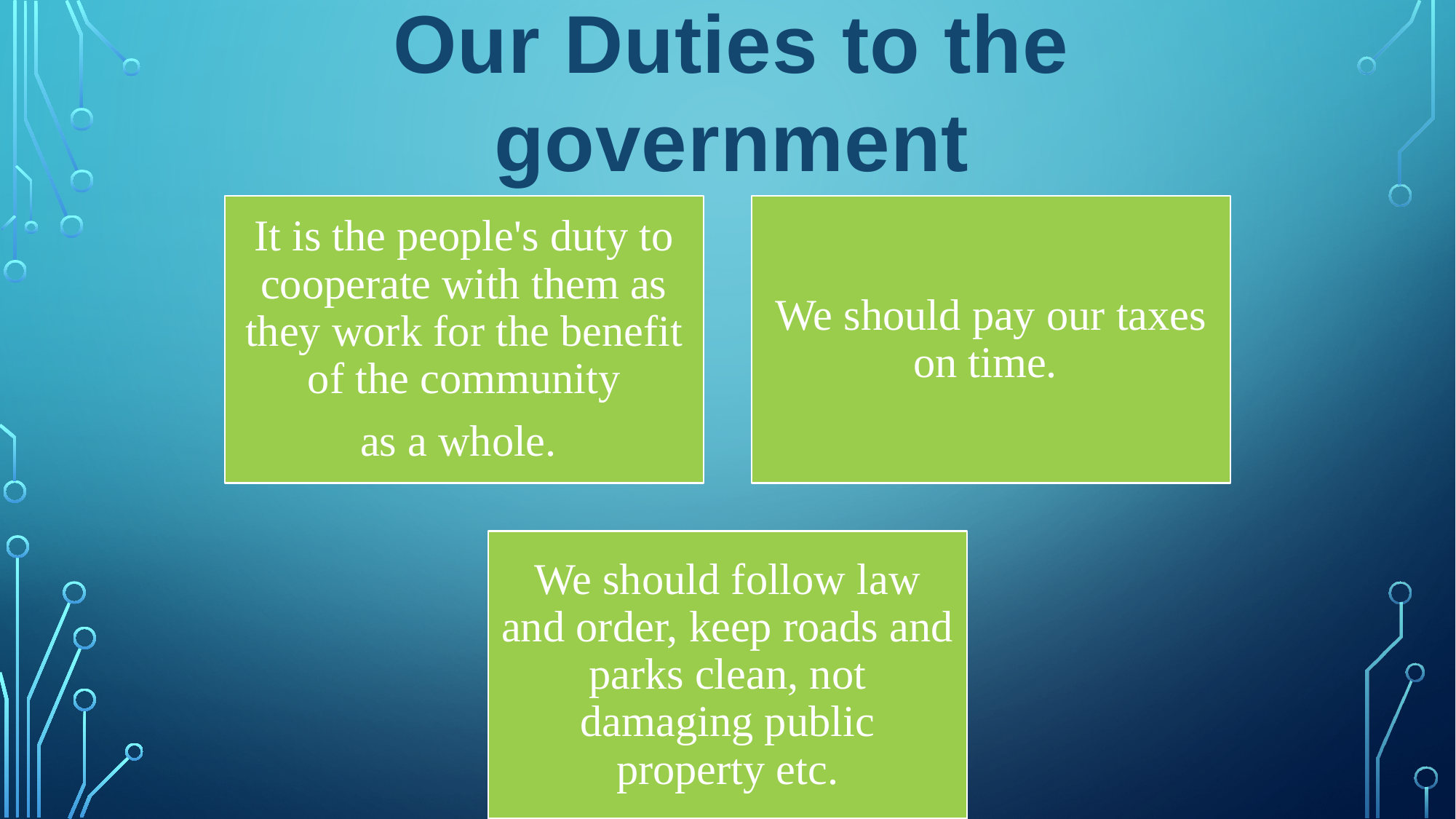

Our Duties to the government
It is the people's duty to cooperate with them as they work for the benefit of the community
as a whole.
We should pay our taxes on time.
We should follow law and order, keep roads and parks clean, not damaging public property etc.